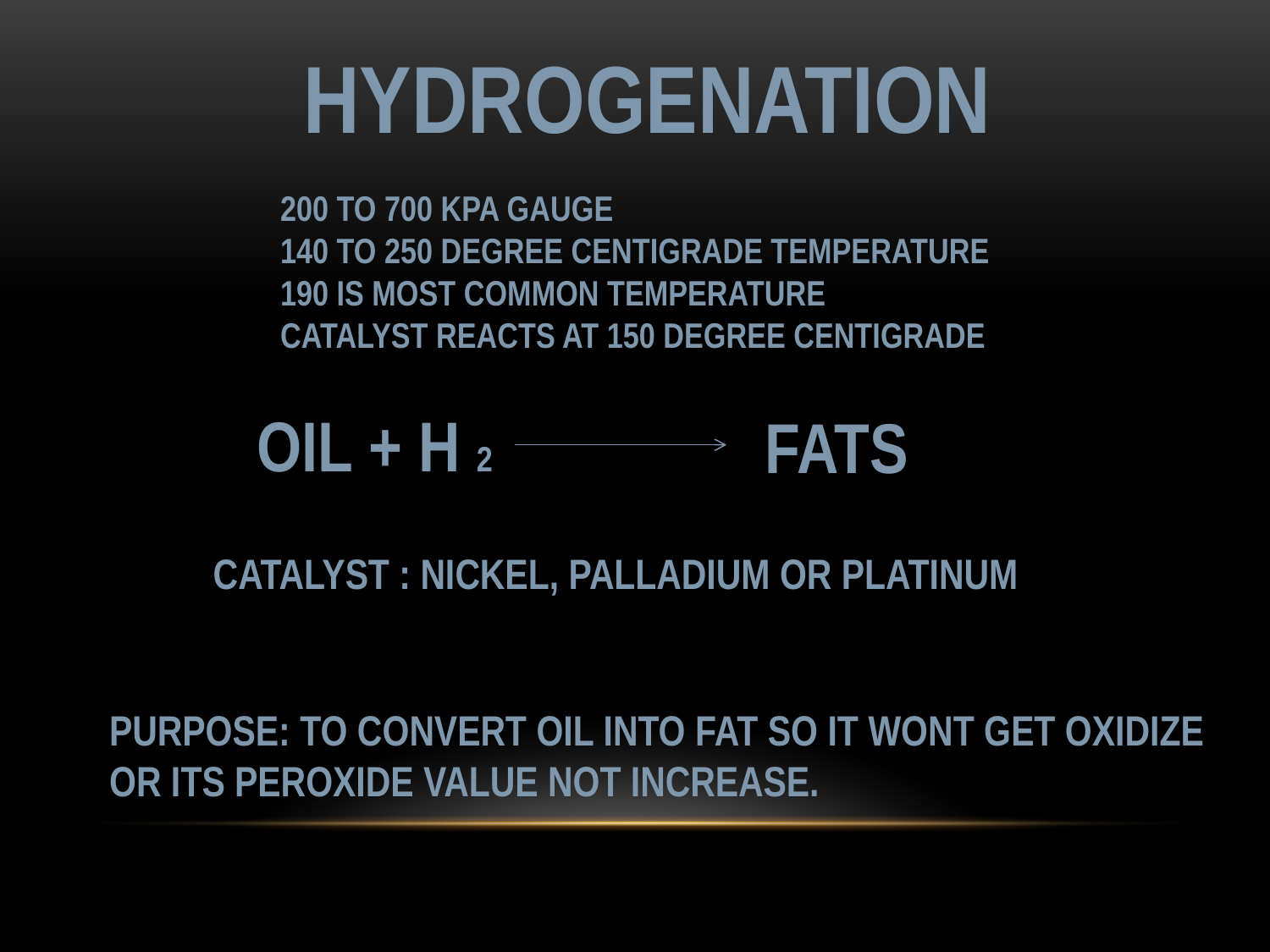

Hydrogenation
200 to 700 kpa gauge
140 to 250 degree centigrade temperature
190 is most common temperature
Catalyst reacts at 150 degree centigrade
Oil + H 2
fats
Catalyst : nickel, palladium or platinum
Purpose: to convert oil into fat so it wont get oxidize
Or its peroxide value not increase.